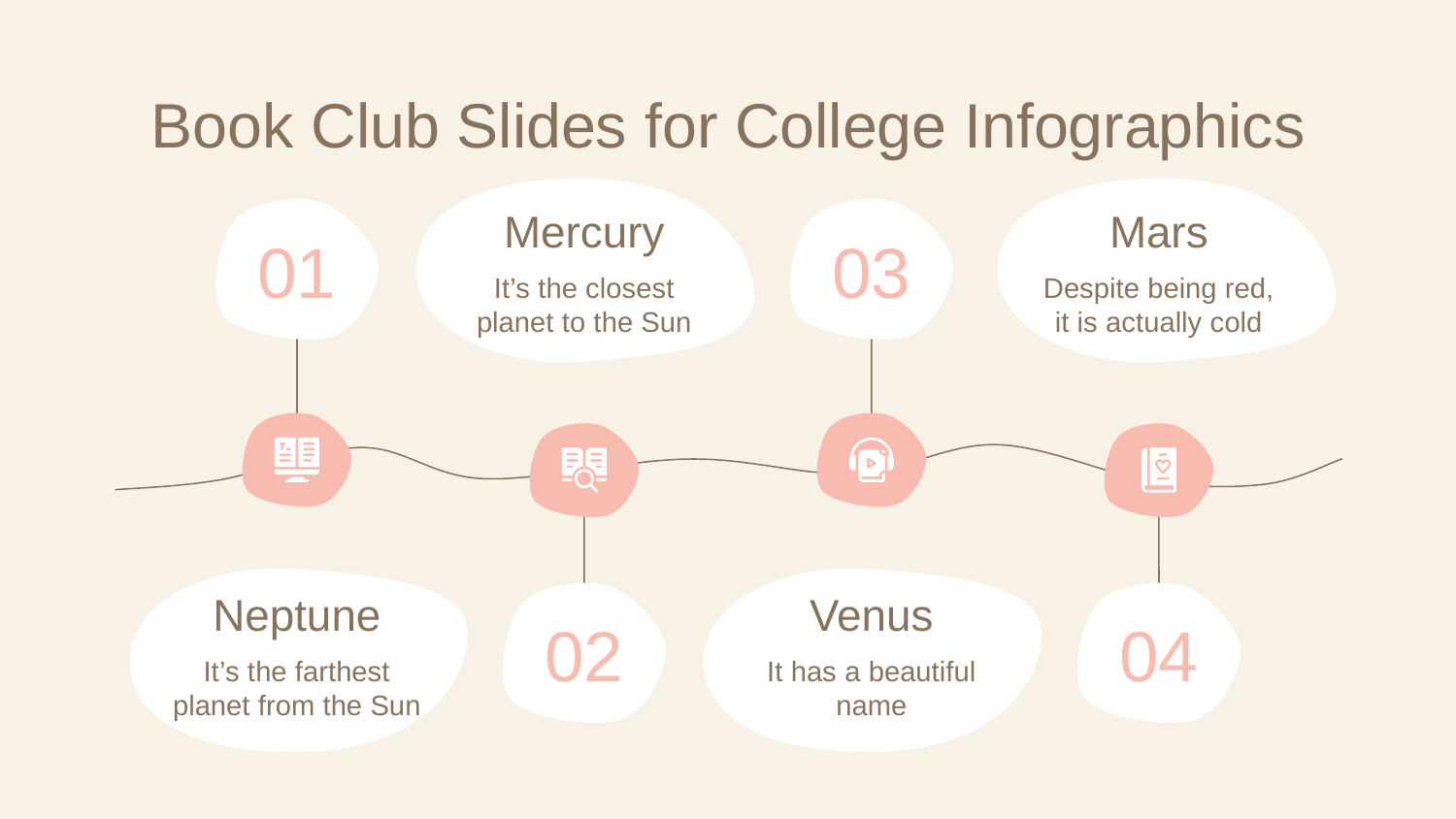

# Book Club Slides for College Infographics

Mercury
Mars

01
03
It’s the closest planet to the Sun
Despite being red, it is actually cold

Neptune
Venus

02
04
It’s the farthest planet from the Sun
It has a beautiful name